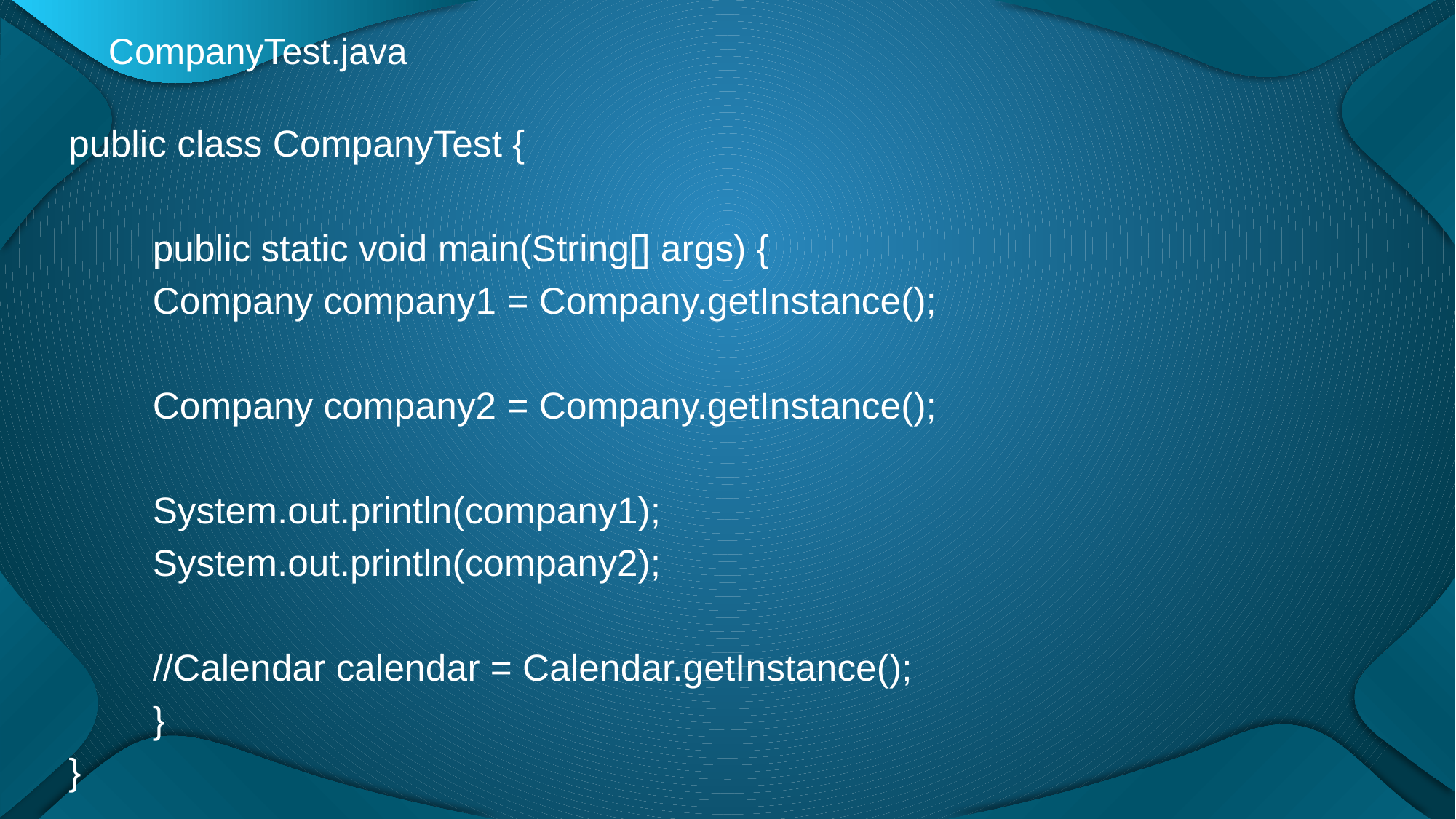

CompanyTest.java
public class CompanyTest {

	public static void main(String[] args) {
		Company company1 = Company.getInstance();

		Company company2 = Company.getInstance();

		System.out.println(company1);
		System.out.println(company2);

		//Calendar calendar = Calendar.getInstance();
	}
}